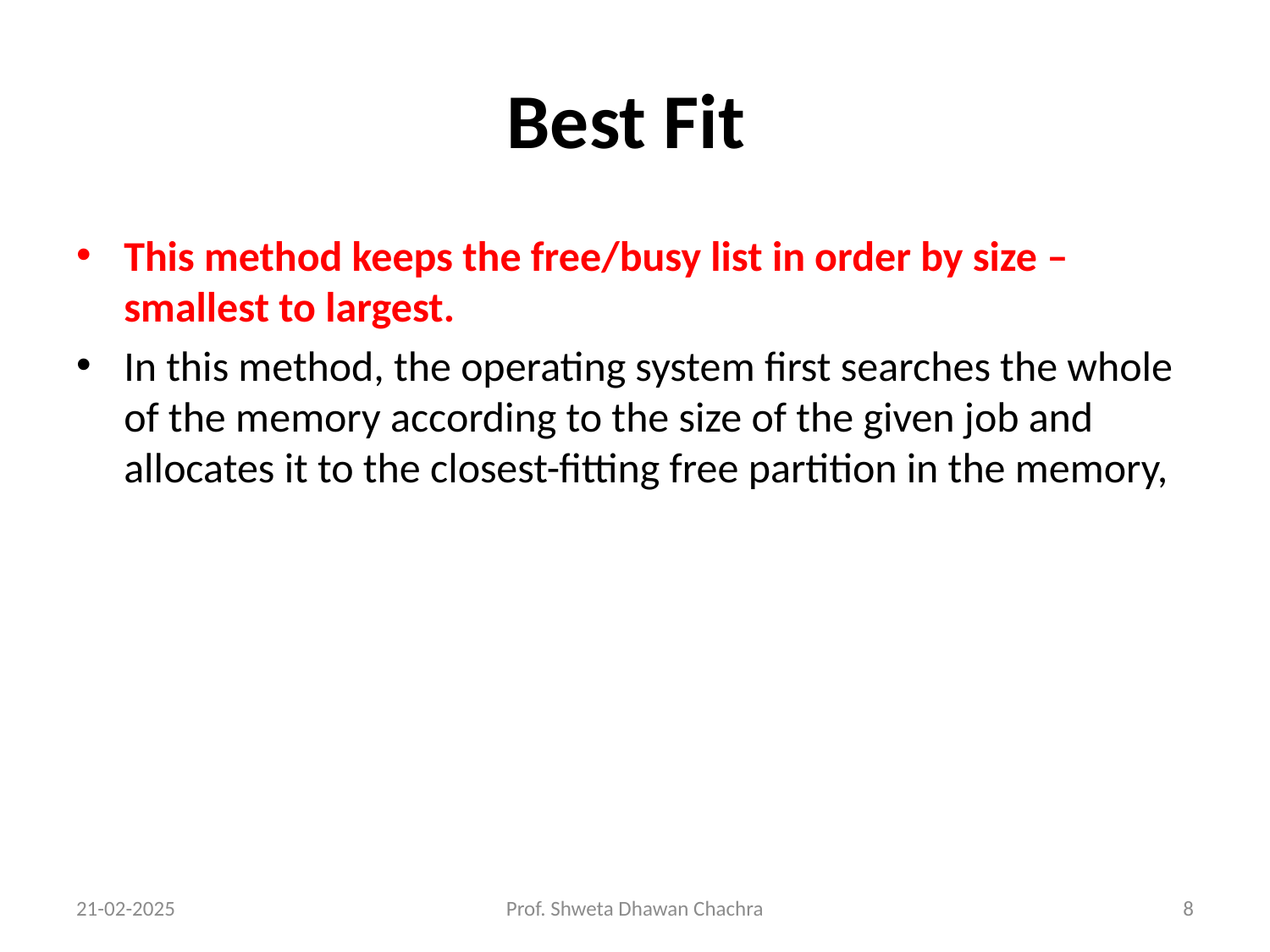

# Best Fit
This method keeps the free/busy list in order by size – smallest to largest.
In this method, the operating system first searches the whole of the memory according to the size of the given job and allocates it to the closest-fitting free partition in the memory,
21-02-2025
Prof. Shweta Dhawan Chachra
8